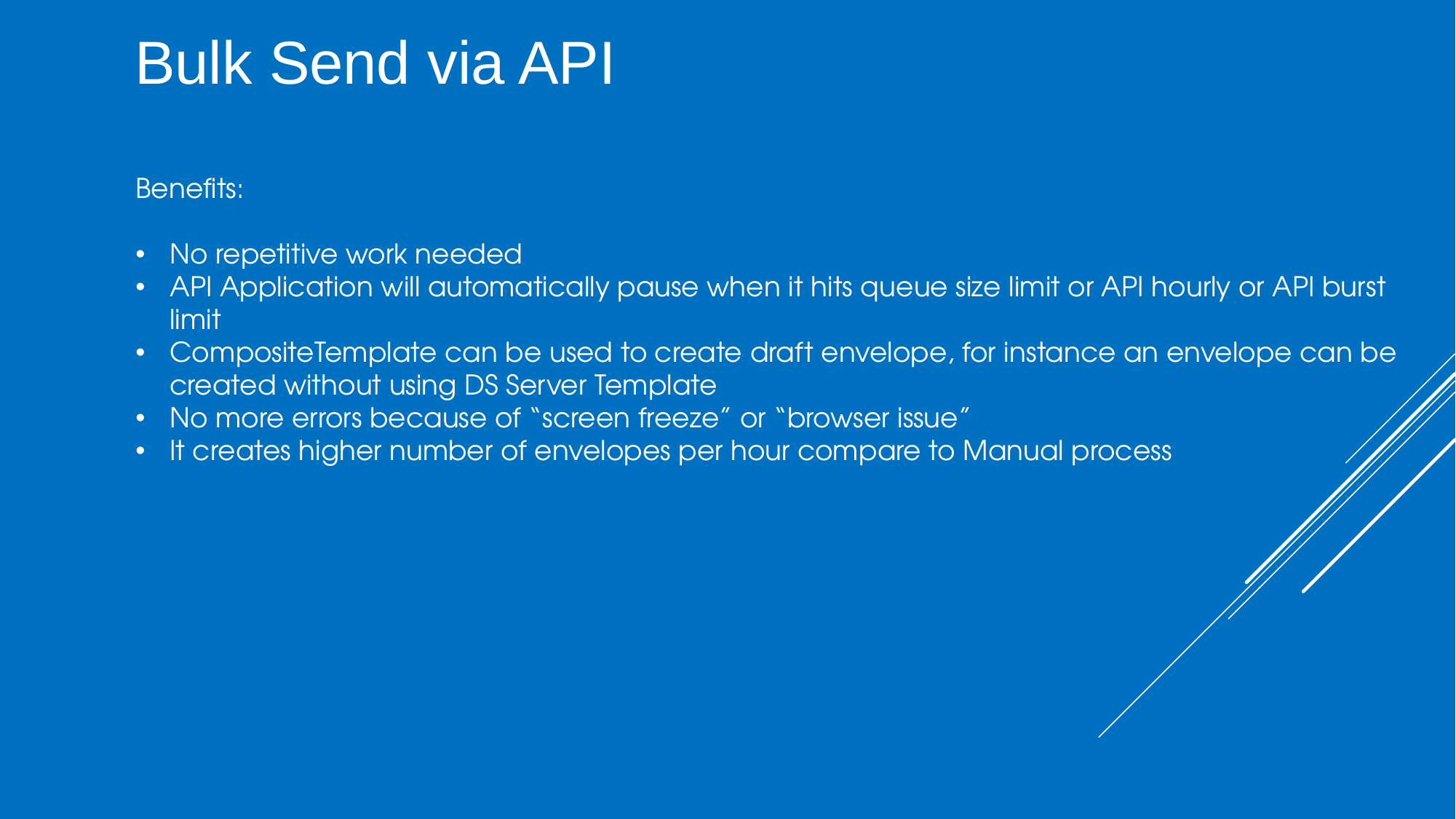

Bulk Send via API
Benefits:

No repetitive work needed
API Application will automatically pause when it hits queue size limit or API hourly or API burst limit
CompositeTemplate can be used to create draft envelope, for instance an envelope can be created without using DS Server Template
No more errors because of “screen freeze” or “browser issue”
It creates higher number of envelopes per hour compare to Manual process